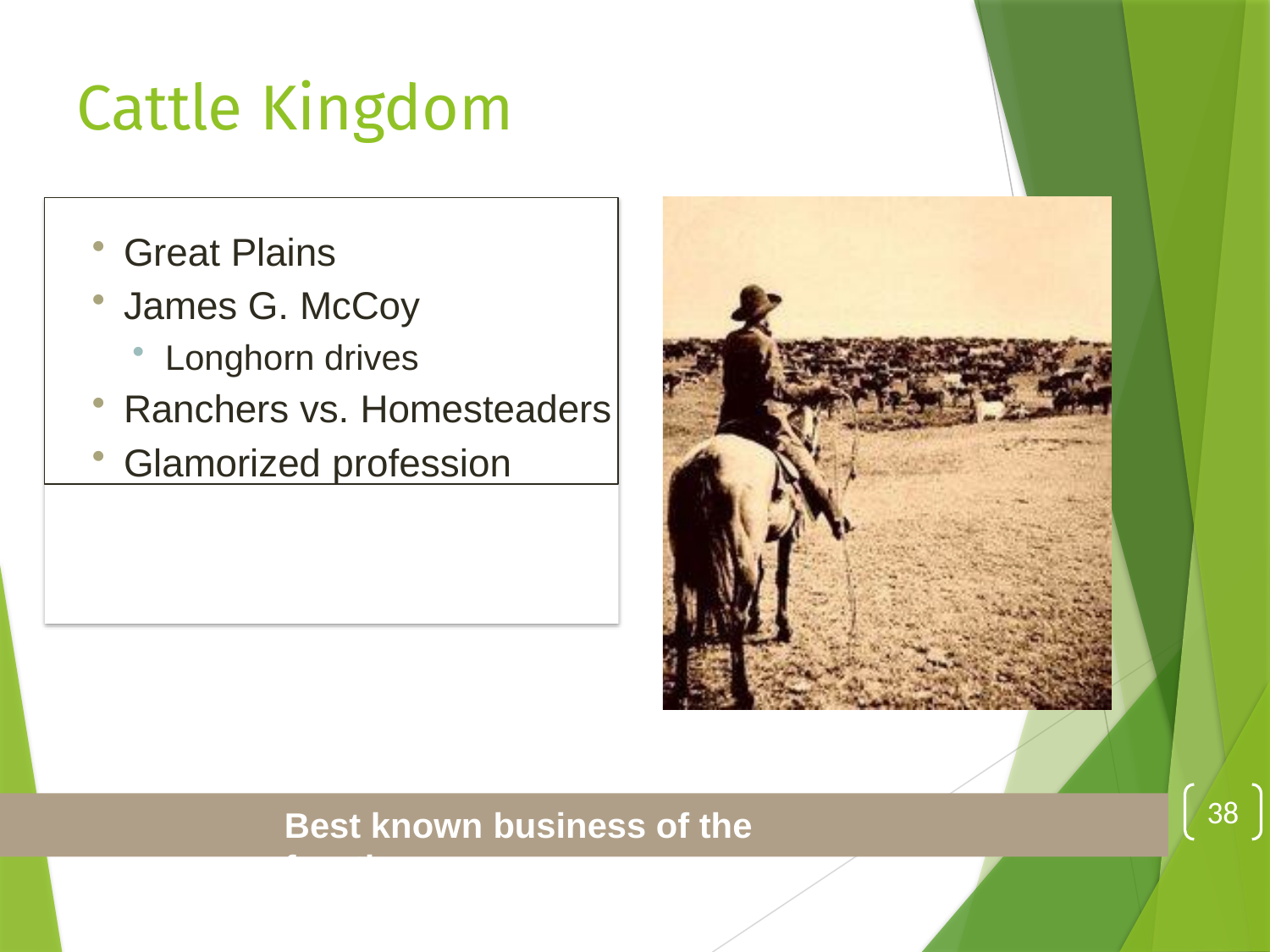

# Cattle Kingdom

Great Plains
James G. McCoy
Longhorn drives
Ranchers vs. Homesteaders
Glamorized profession

38

Best known business of the frontier